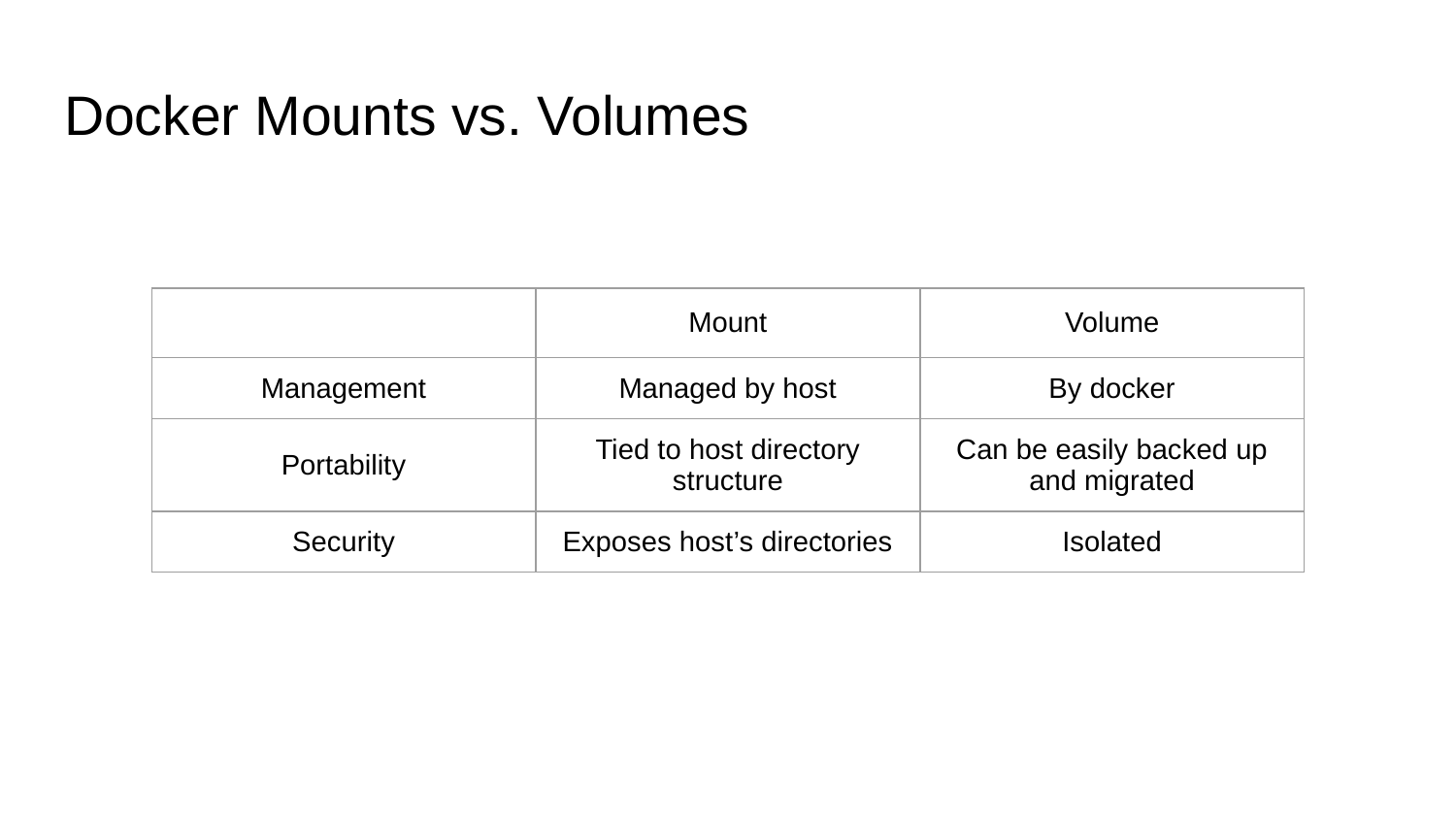

# Docker Mounts vs. Volumes
|  | Mount | Volume |
| --- | --- | --- |
| Management | Managed by host | By docker |
| Portability | Tied to host directory structure | Can be easily backed up and migrated |
| Security | Exposes host’s directories | Isolated |